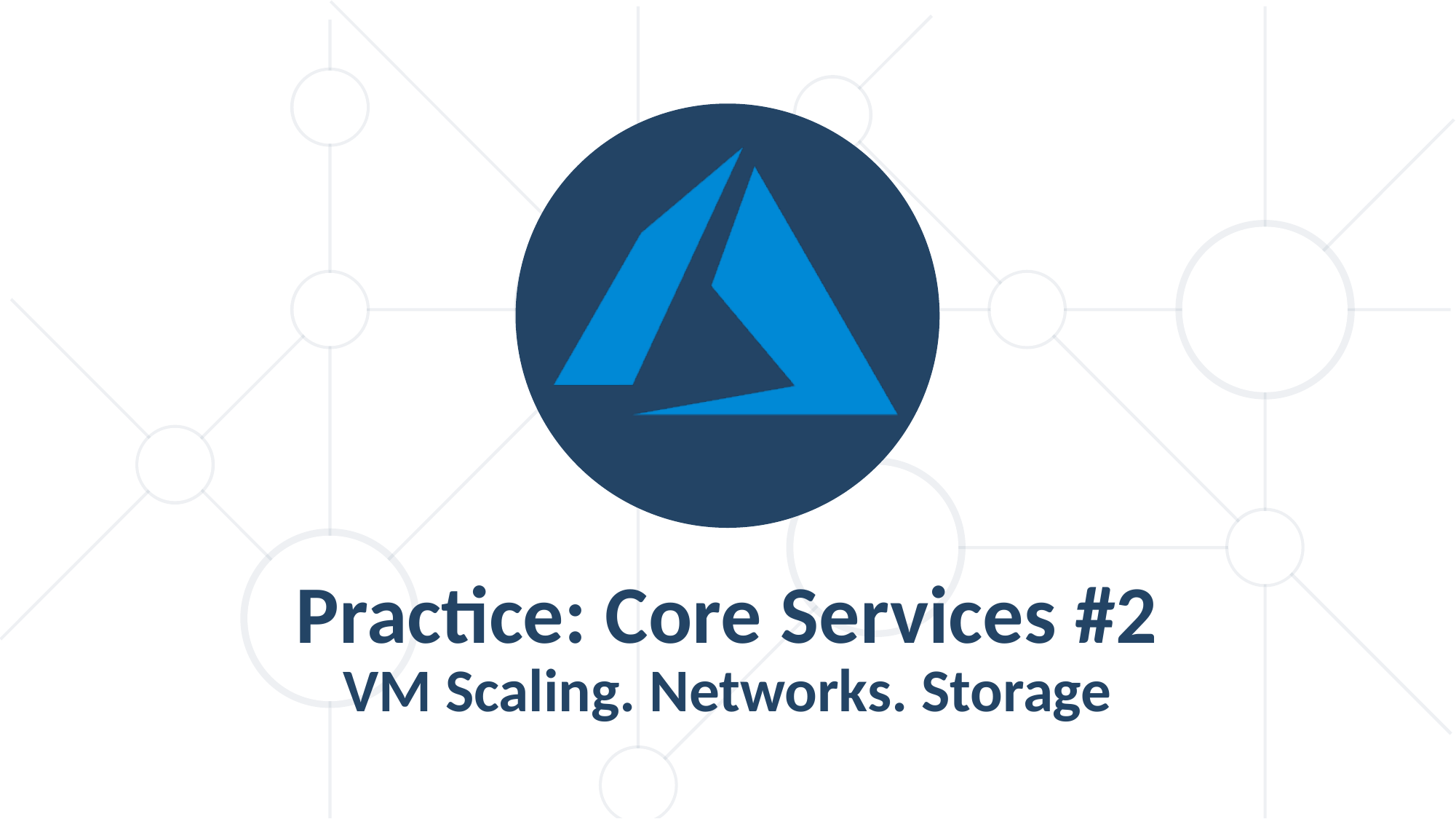

Practice: Core Services #2
VM Scaling. Networks. Storage